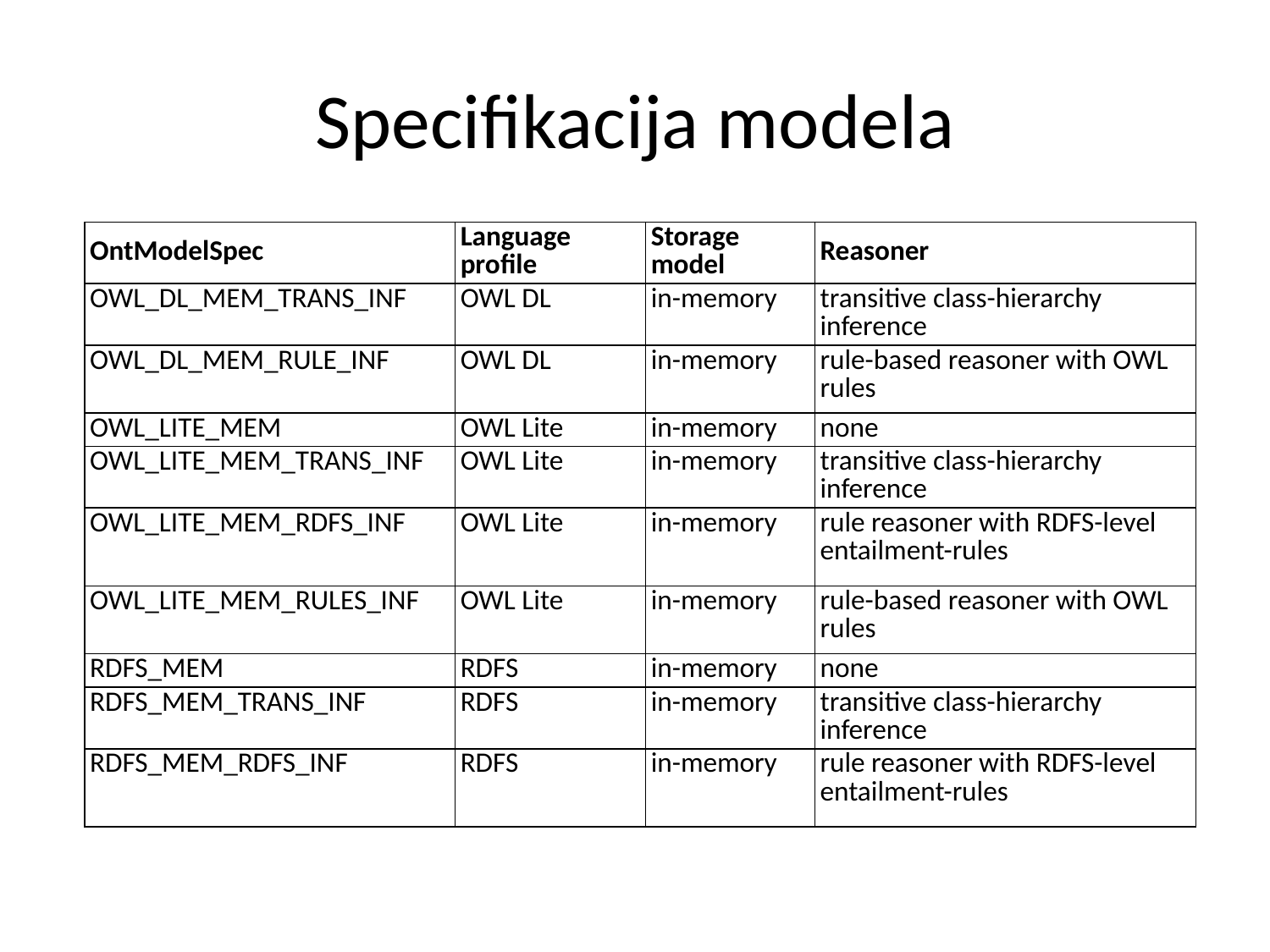

# Specifikacija modela
| OntModelSpec | Language profile | Storage model | Reasoner |
| --- | --- | --- | --- |
| OWL\_DL\_MEM\_TRANS\_INF | OWL DL | in-memory | transitive class-hierarchy inference |
| OWL\_DL\_MEM\_RULE\_INF | OWL DL | in-memory | rule-based reasoner with OWL rules |
| OWL\_LITE\_MEM | OWL Lite | in-memory | none |
| OWL\_LITE\_MEM\_TRANS\_INF | OWL Lite | in-memory | transitive class-hierarchy inference |
| OWL\_LITE\_MEM\_RDFS\_INF | OWL Lite | in-memory | rule reasoner with RDFS-level entailment-rules |
| OWL\_LITE\_MEM\_RULES\_INF | OWL Lite | in-memory | rule-based reasoner with OWL rules |
| RDFS\_MEM | RDFS | in-memory | none |
| RDFS\_MEM\_TRANS\_INF | RDFS | in-memory | transitive class-hierarchy inference |
| RDFS\_MEM\_RDFS\_INF | RDFS | in-memory | rule reasoner with RDFS-level entailment-rules |